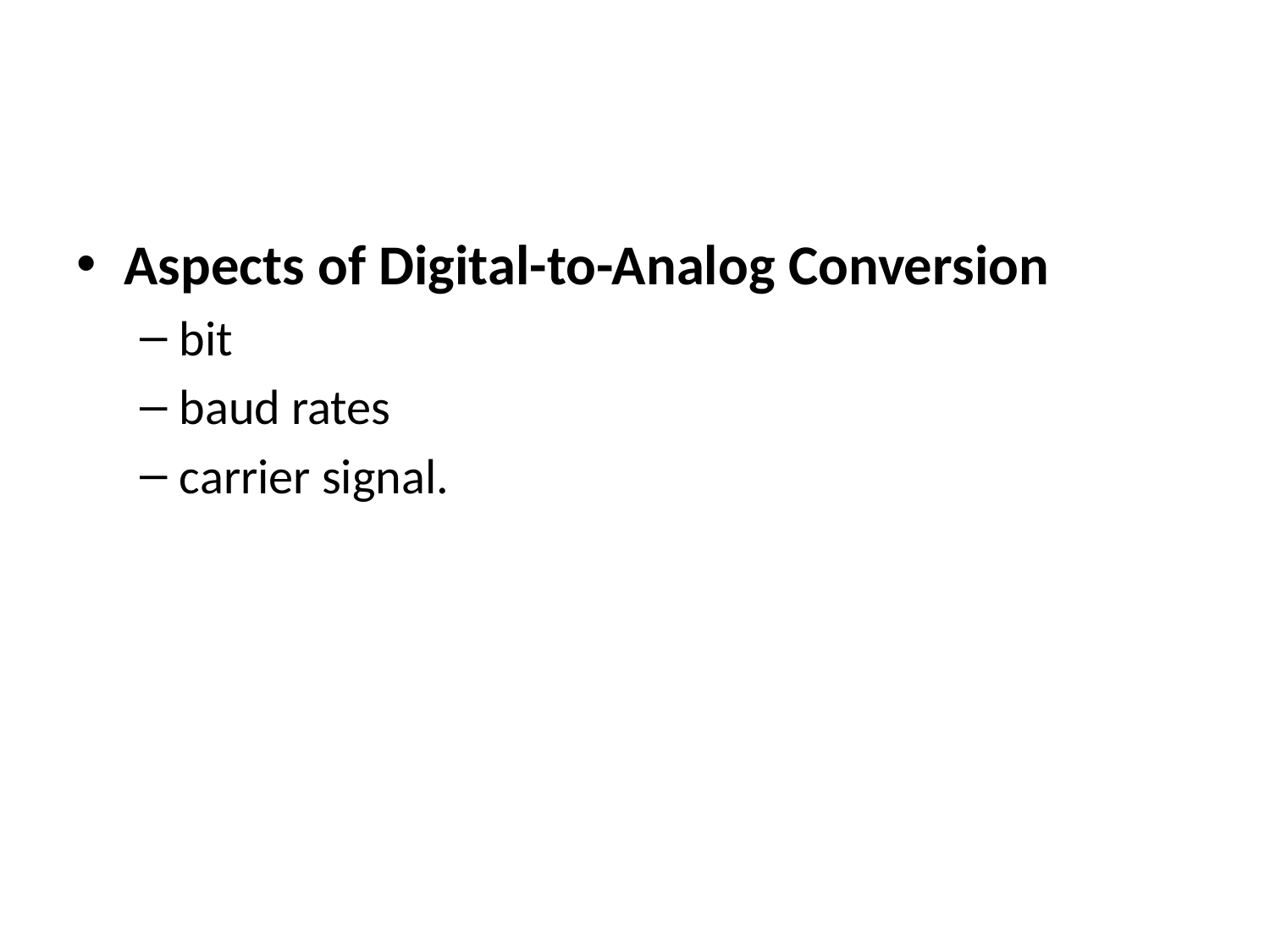

#
Aspects of Digital-to-Analog Conversion
bit
baud rates
carrier signal.